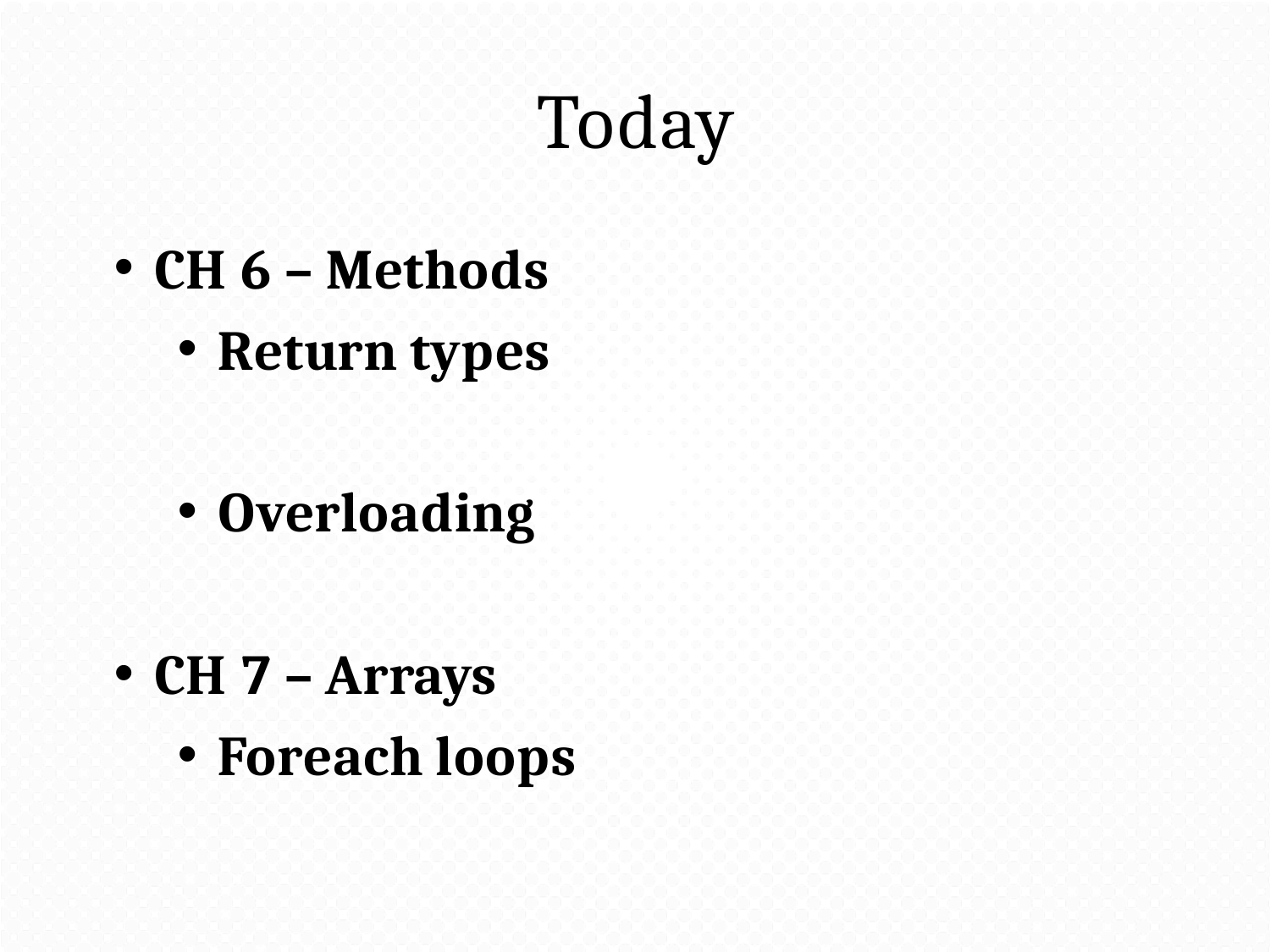

# Today
CH 6 – Methods
Return types

Overloading

CH 7 – Arrays
Foreach loops